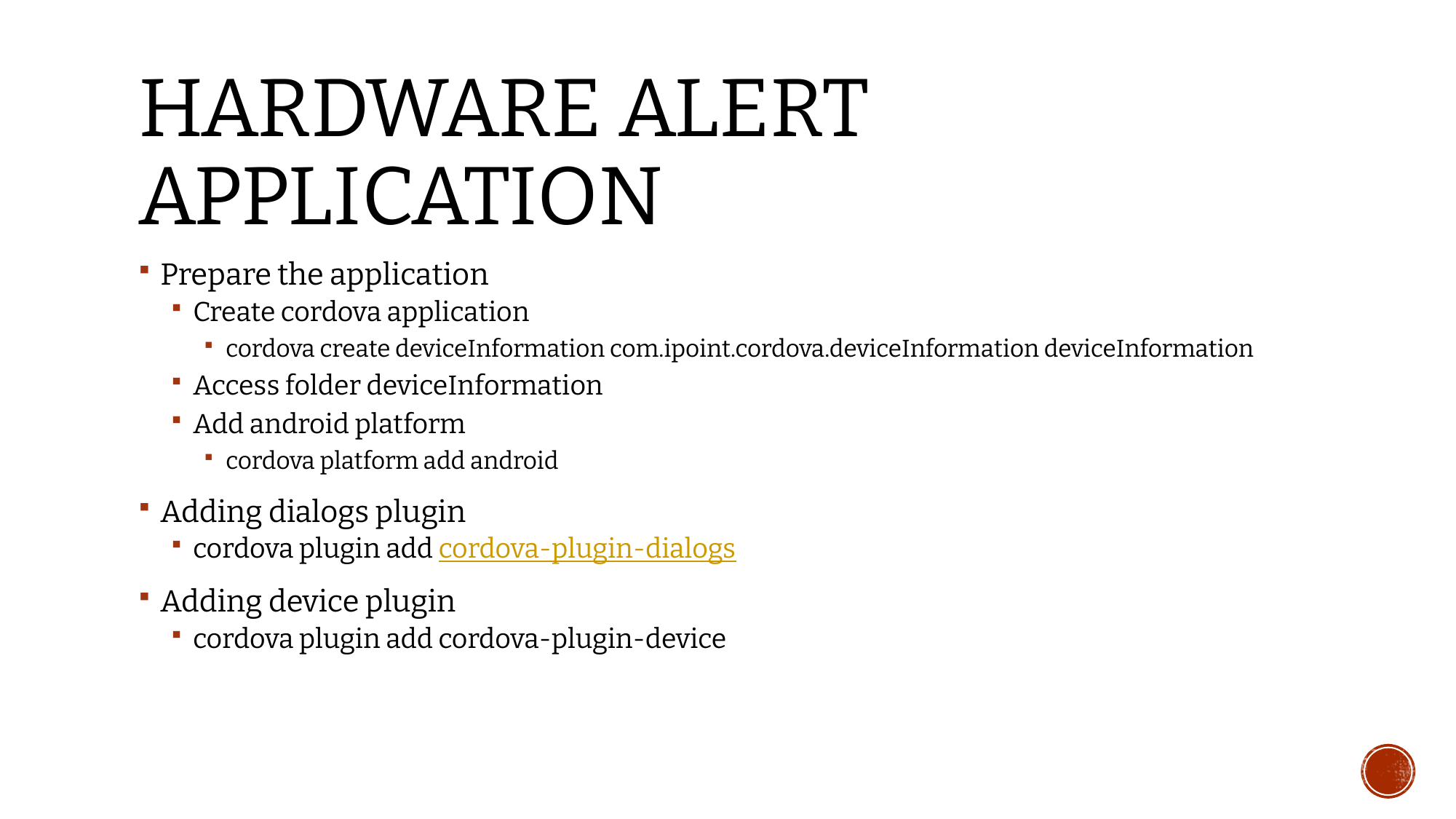

# Hardware Alert ApPlication
Prepare the application
Create cordova application
cordova create deviceInformation com.ipoint.cordova.deviceInformation deviceInformation
Access folder deviceInformation
Add android platform
cordova platform add android
Adding dialogs plugin
cordova plugin add cordova-plugin-dialogs
Adding device plugin
cordova plugin add cordova-plugin-device